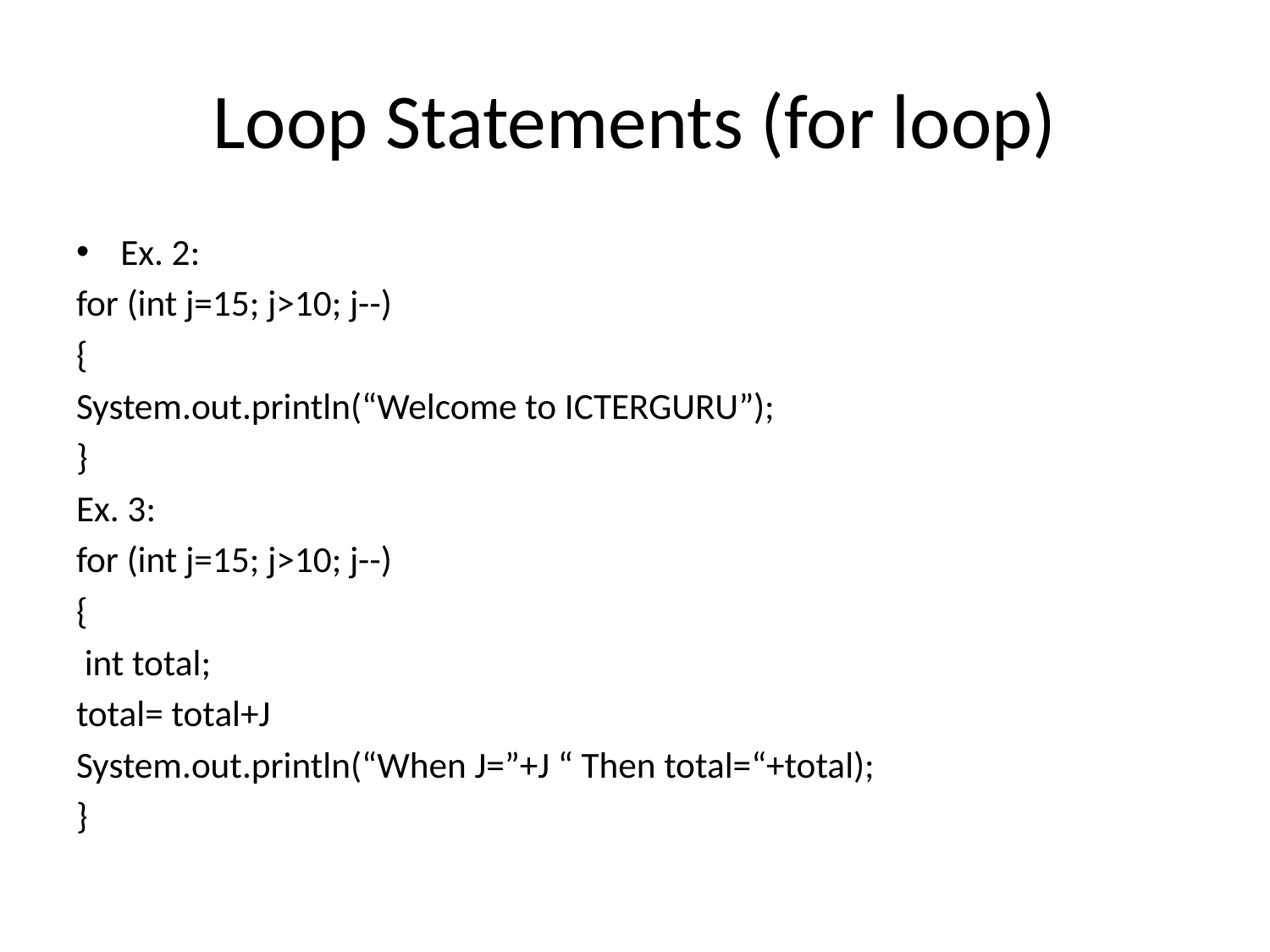

# Loop Statements (for loop)
Ex. 2:
for (int j=15; j>10; j--)
{
System.out.println(“Welcome to ICTERGURU”);
}
Ex. 3:
for (int j=15; j>10; j--)
{
 int total;
total= total+J
System.out.println(“When J=”+J “ Then total=“+total);
}